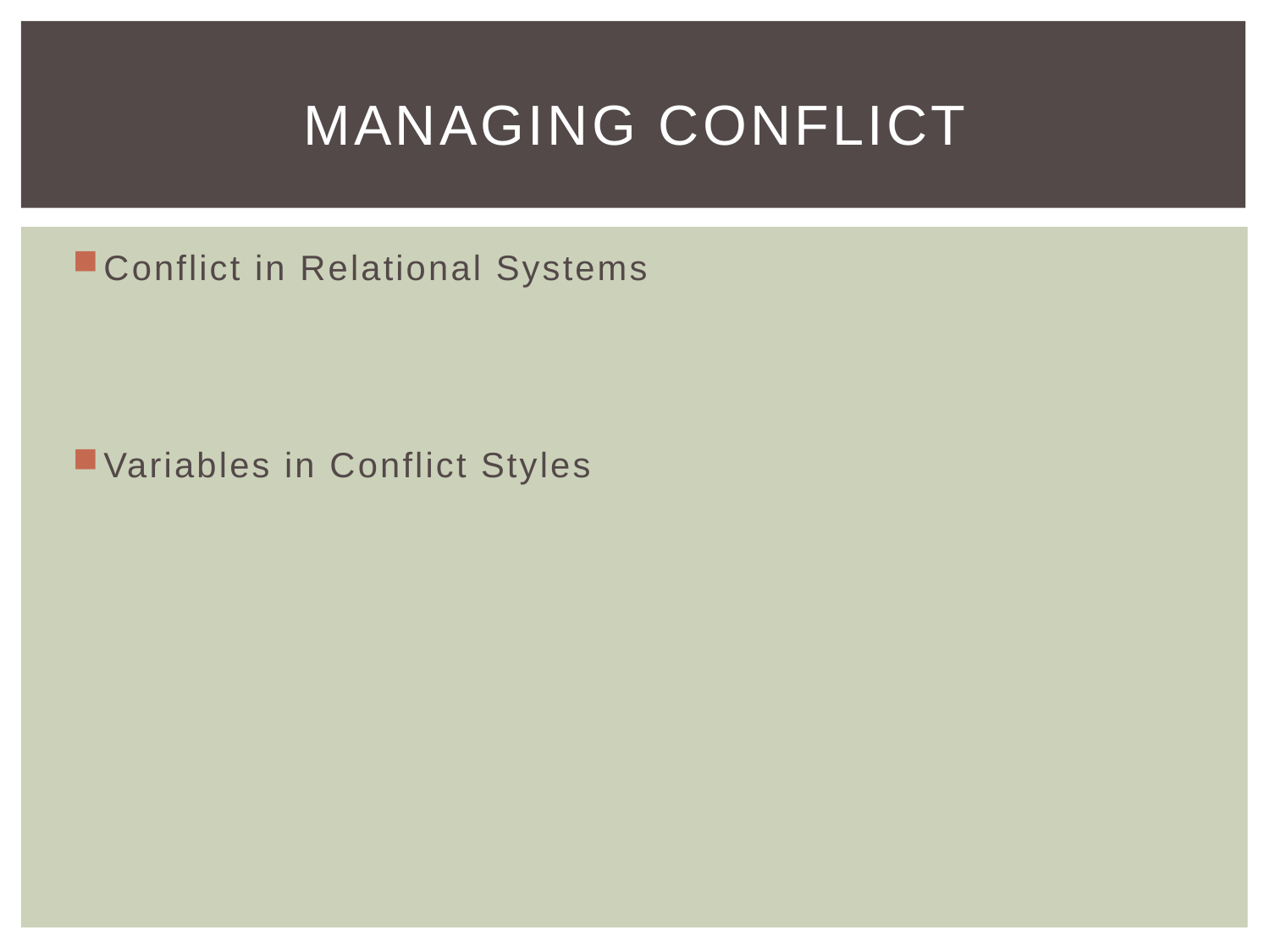

# Managing Conflict
Conflict in Relational Systems

Variables in Conflict Styles